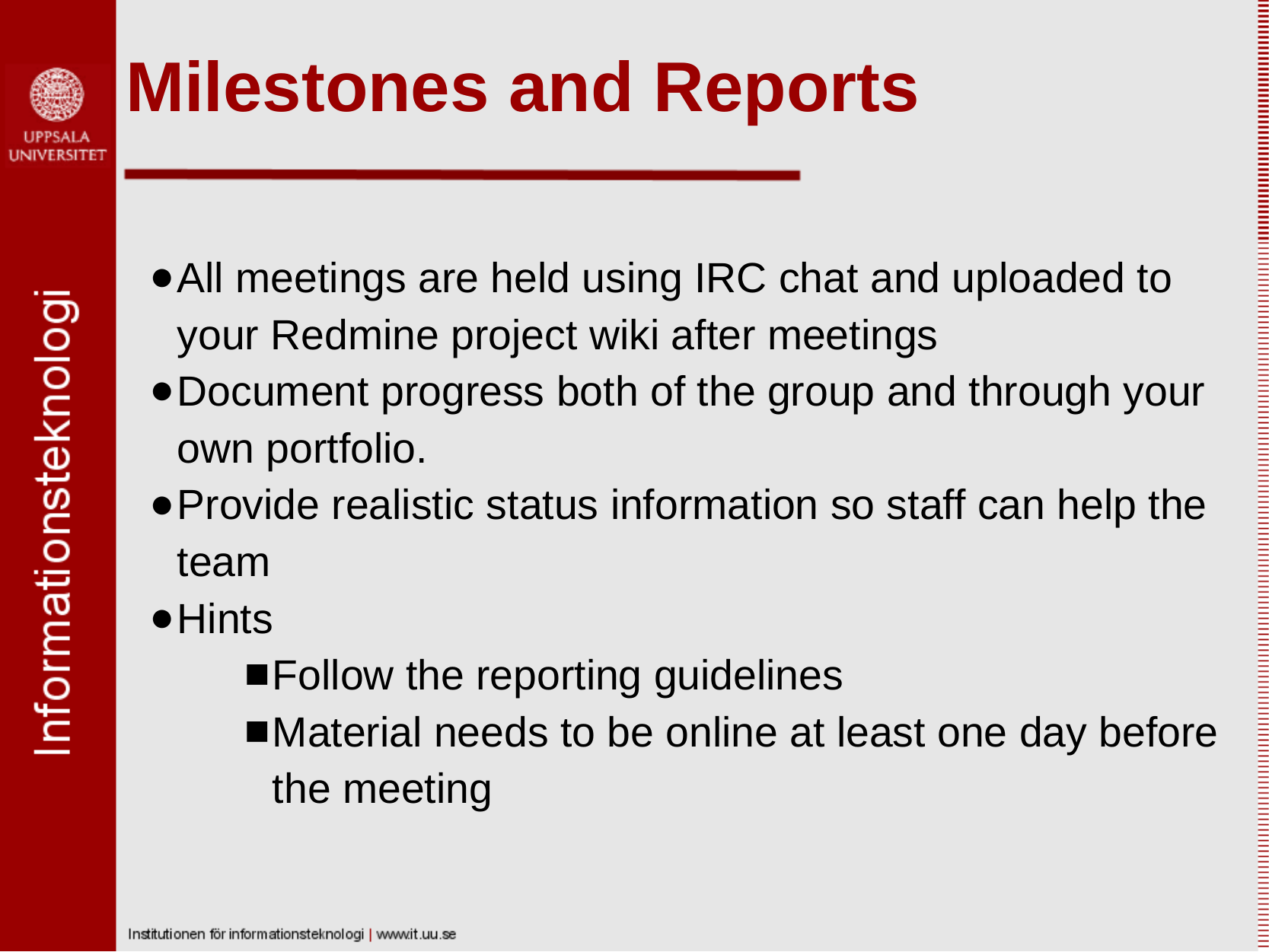

# Milestones and Reports
All meetings are held using IRC chat and uploaded to your Redmine project wiki after meetings
Document progress both of the group and through your own portfolio.
Provide realistic status information so staff can help the team
Hints
Follow the reporting guidelines
Material needs to be online at least one day before the meeting